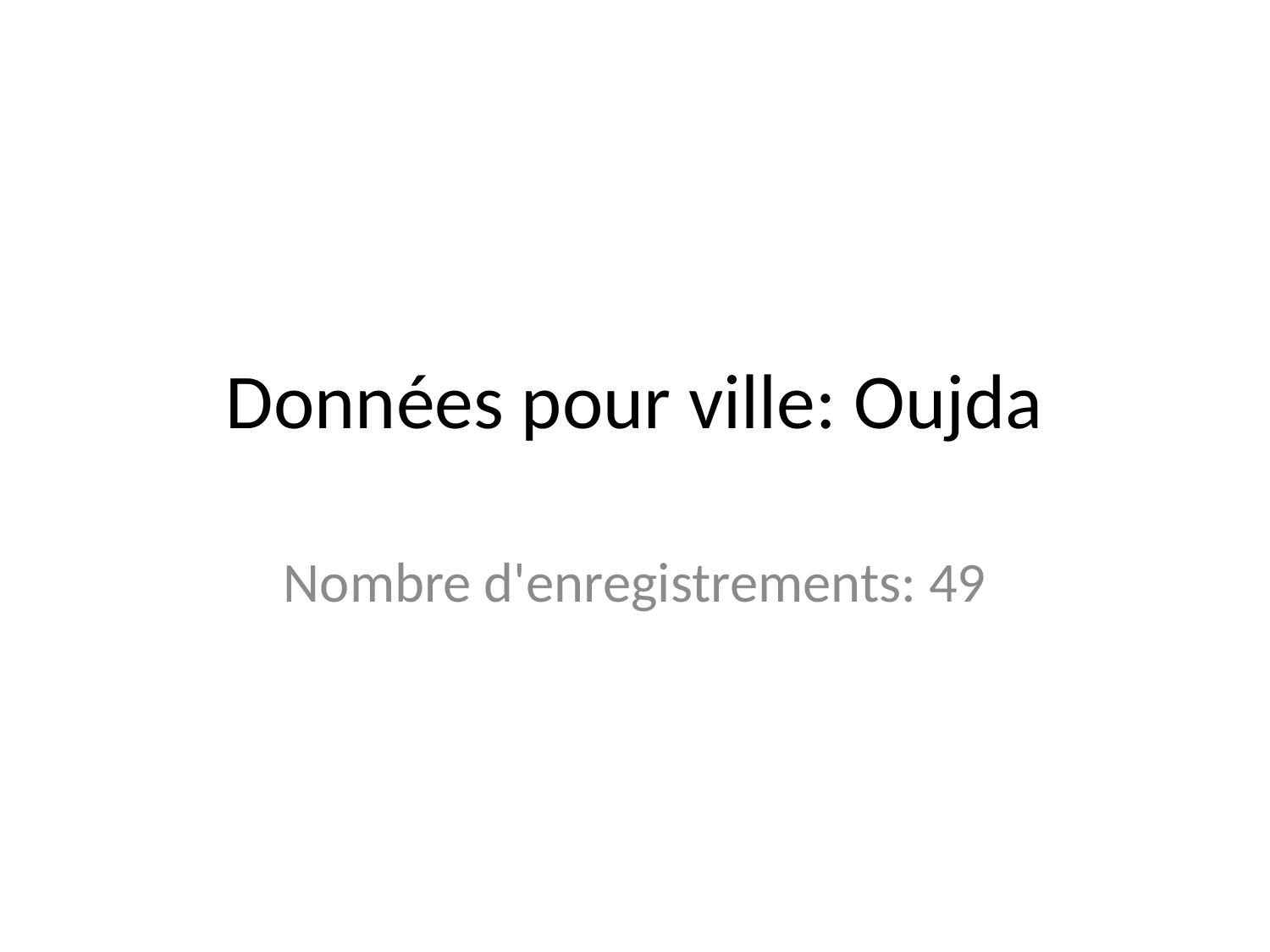

# Données pour ville: Oujda
Nombre d'enregistrements: 49